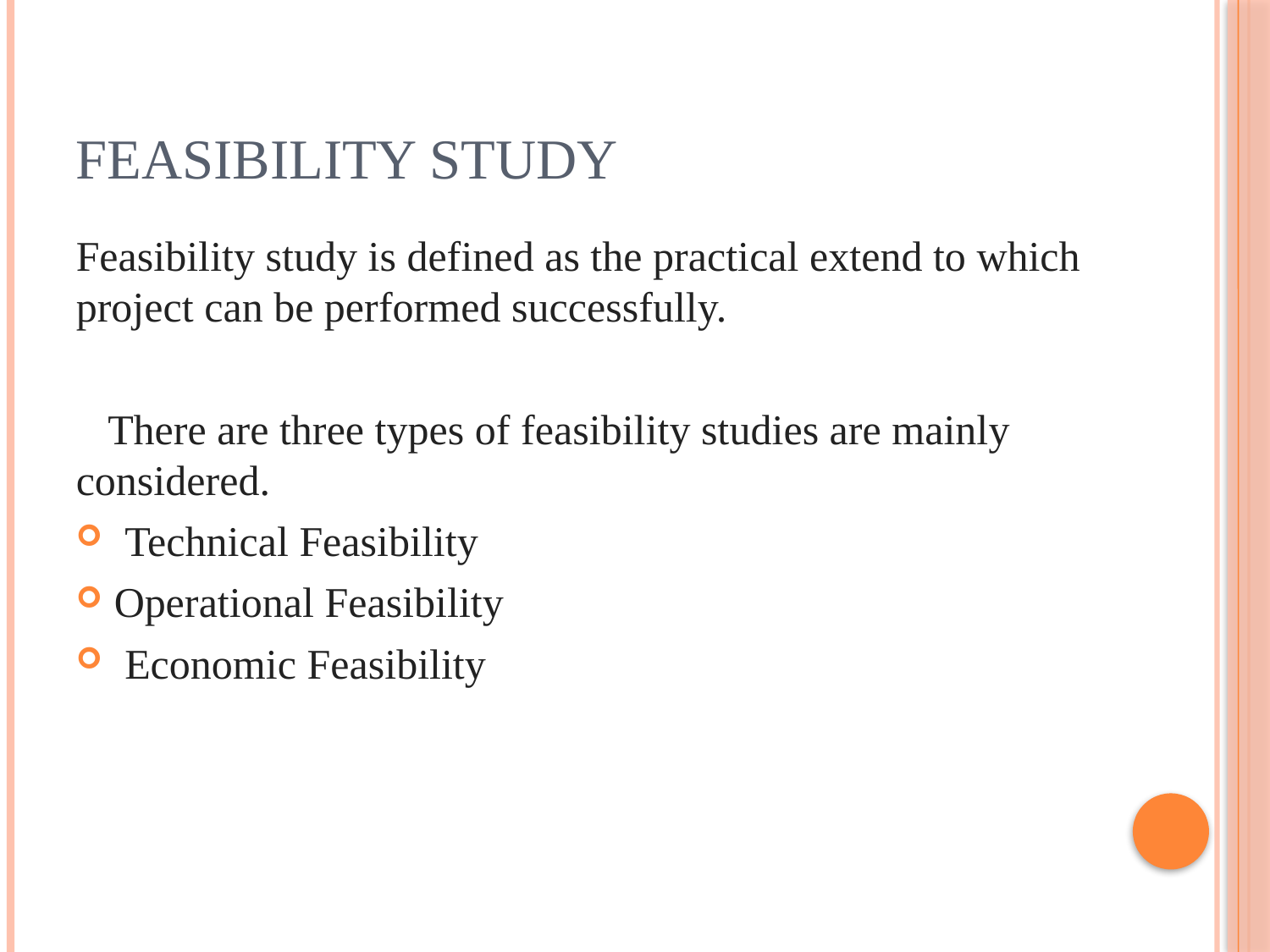

# FEASIBILITY STUDY
Feasibility study is defined as the practical extend to which project can be performed successfully.

   There are three types of feasibility studies are mainly considered.
 Technical Feasibility
Operational Feasibility
 Economic Feasibility